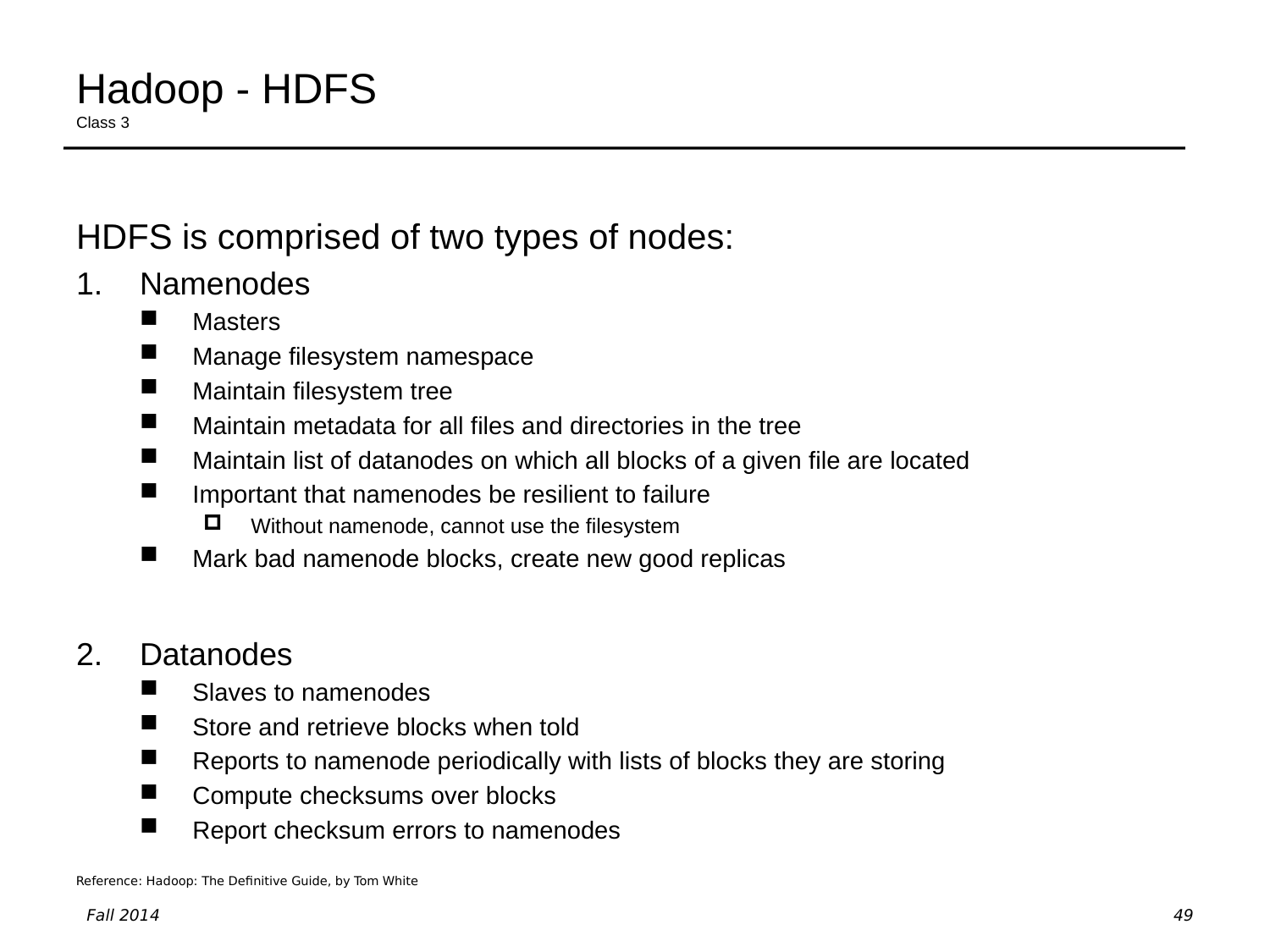

# Hadoop - HDFS Class 3

HDFS is comprised of two types of nodes:
Namenodes
Masters
Manage filesystem namespace
Maintain filesystem tree
Maintain metadata for all files and directories in the tree
Maintain list of datanodes on which all blocks of a given file are located
Important that namenodes be resilient to failure
Without namenode, cannot use the filesystem
Mark bad namenode blocks, create new good replicas

Datanodes
Slaves to namenodes
Store and retrieve blocks when told
Reports to namenode periodically with lists of blocks they are storing
Compute checksums over blocks
Report checksum errors to namenodes

Reference: Hadoop: The Definitive Guide, by Tom White
49